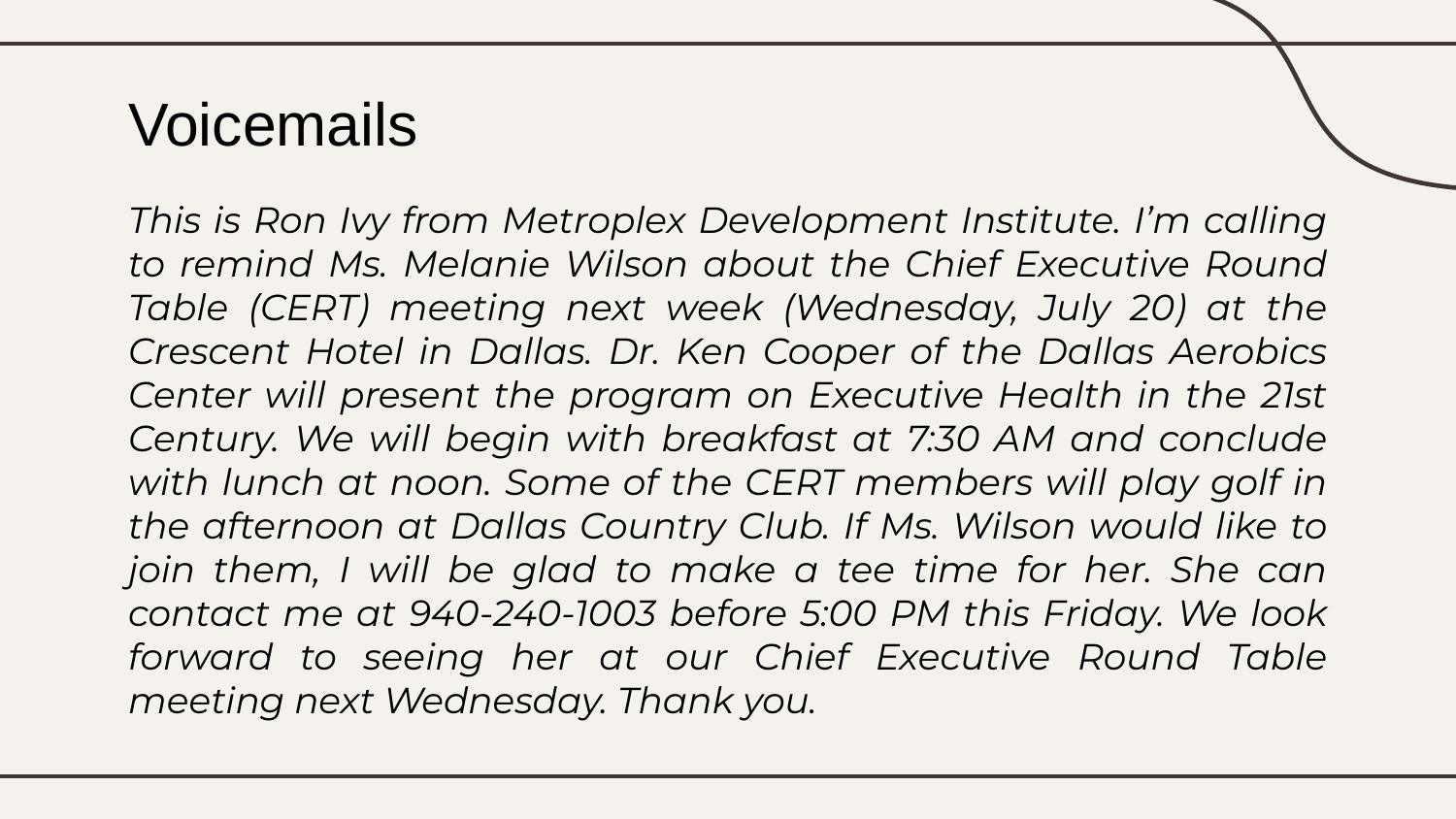

# Voicemails
This is Ron Ivy from Metroplex Development Institute. I’m calling to remind Ms. Melanie Wilson about the Chief Executive Round Table (CERT) meeting next week (Wednesday, July 20) at the Crescent Hotel in Dallas. Dr. Ken Cooper of the Dallas Aerobics Center will present the program on Executive Health in the 21st Century. We will begin with breakfast at 7:30 AM and conclude with lunch at noon. Some of the CERT members will play golf in the afternoon at Dallas Country Club. If Ms. Wilson would like to join them, I will be glad to make a tee time for her. She can contact me at 940-240-1003 before 5:00 PM this Friday. We look forward to seeing her at our Chief Executive Round Table meeting next Wednesday. Thank you.